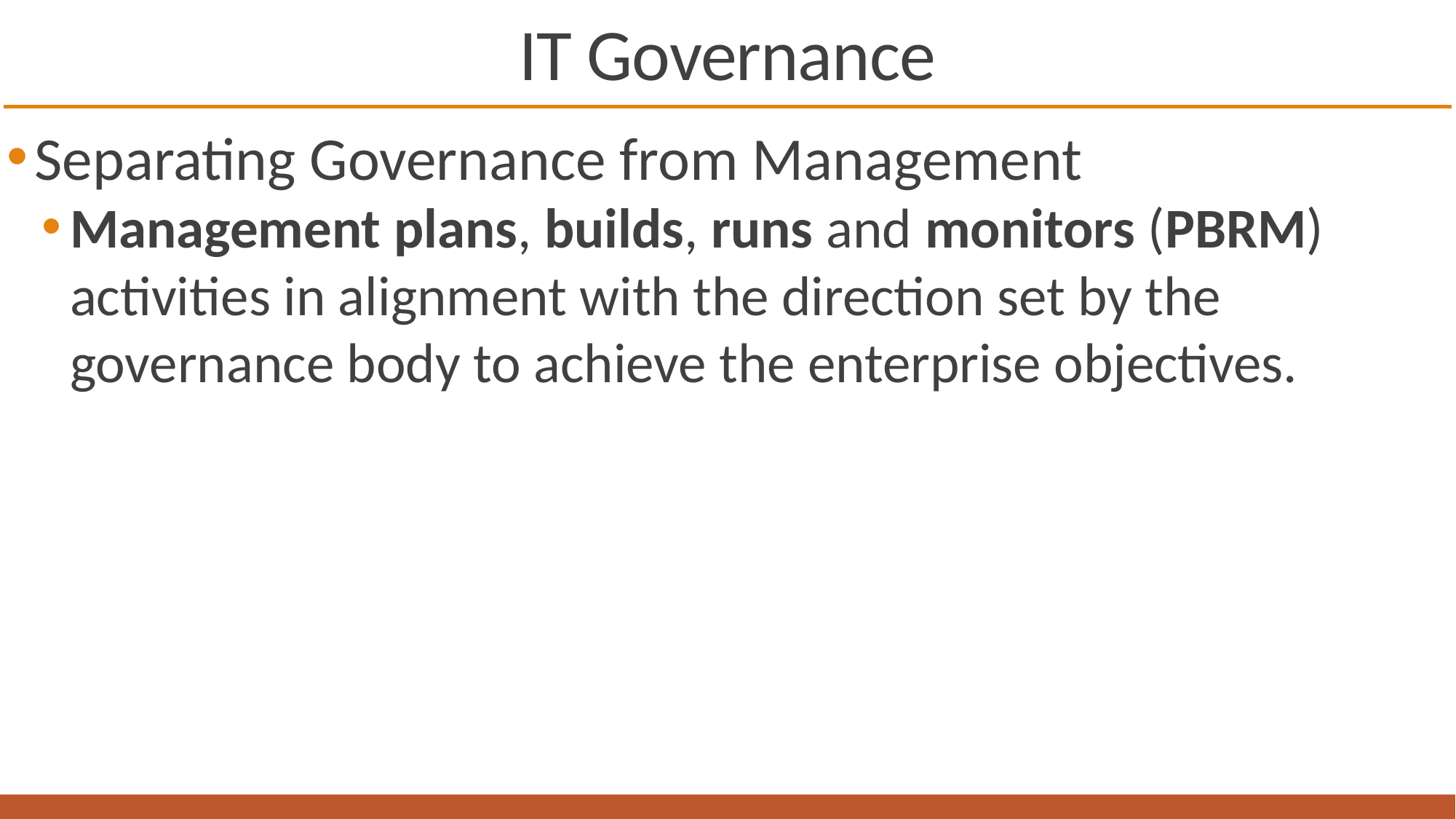

# IT Governance
Separating Governance from Management
Management plans, builds, runs and monitors (PBRM) activities in alignment with the direction set by the governance body to achieve the enterprise objectives.